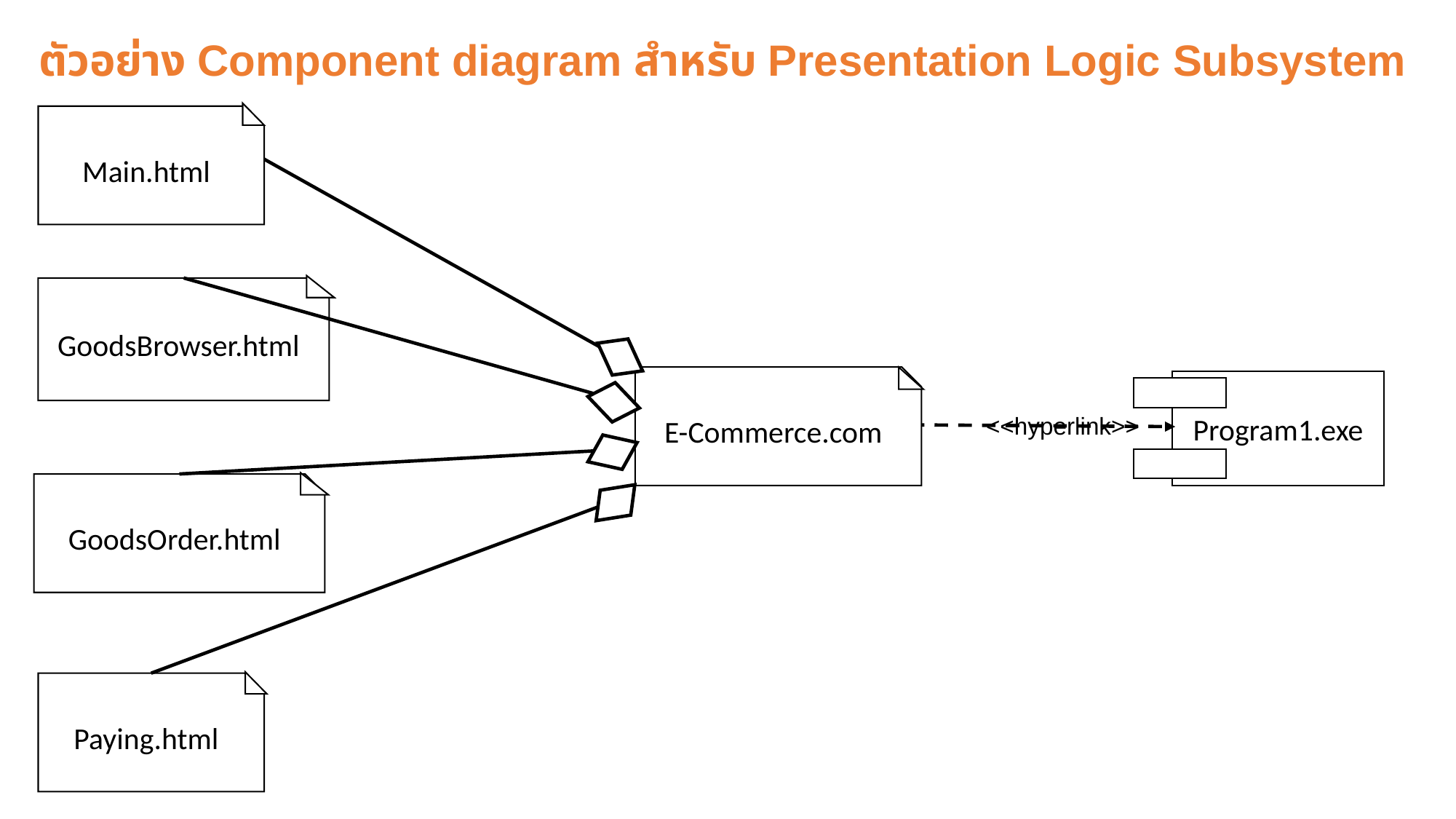

# ตัวอย่าง Component diagram สำหรับ Presentation Logic Subsystem

Main.html

GoodsBrowser.html

E-Commerce.com

Program1.exe

<<hyperlink>>

GoodsOrder.html

Paying.html